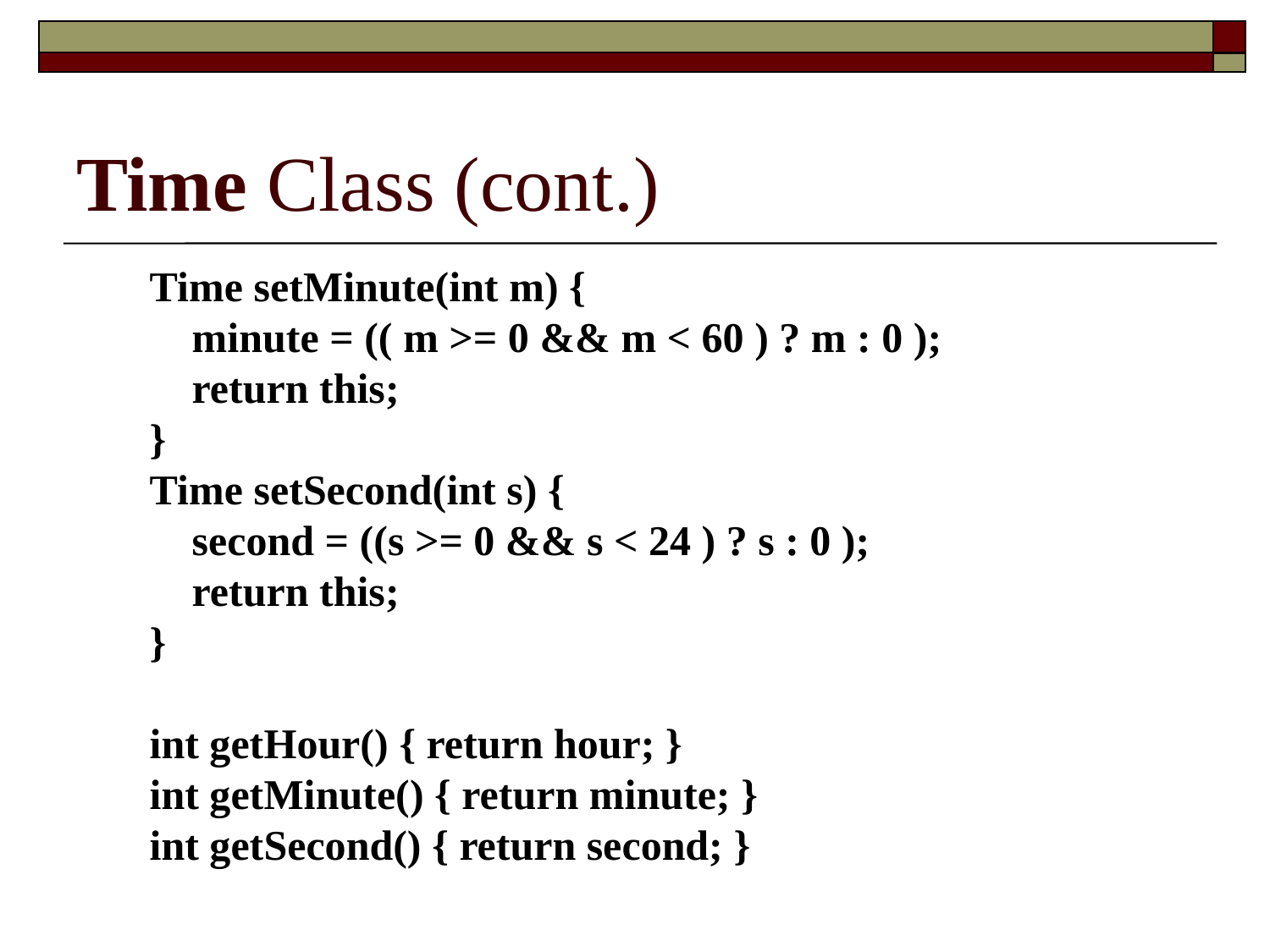

# Time Class (cont.)
    Time setMinute(int m) {
        minute = (( m >= 0 && m < 60 ) ? m : 0 );
        return this;
    }
    Time setSecond(int s) {
        second = ((s >= 0 && s < 24 ) ? s : 0 );
        return this;
    }

    int getHour() { return hour; }
    int getMinute() { return minute; }
    int getSecond() { return second; }